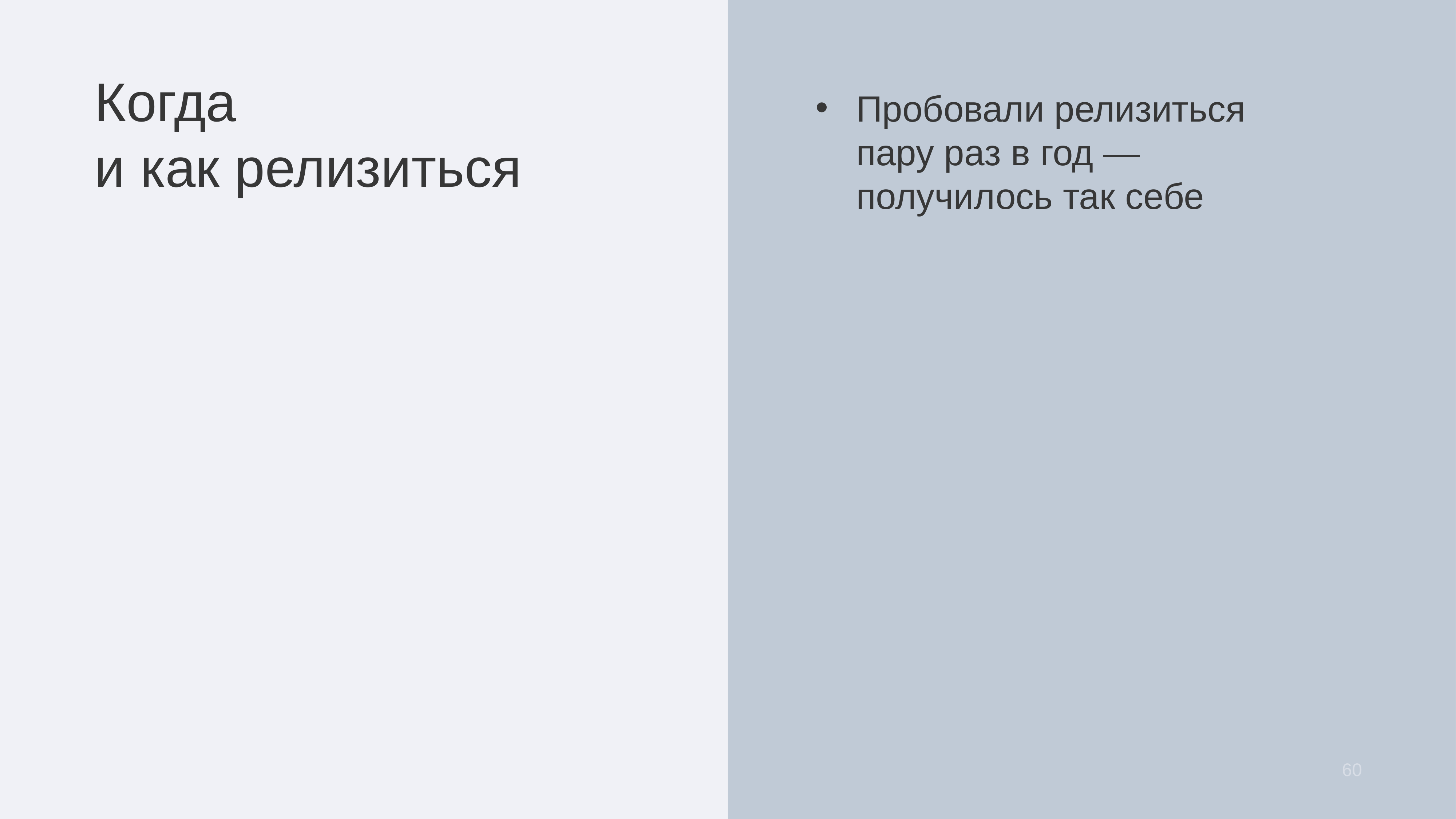

# Когда и как релизиться
Пробовали релизиться
пару раз в год —
получилось так себе

60